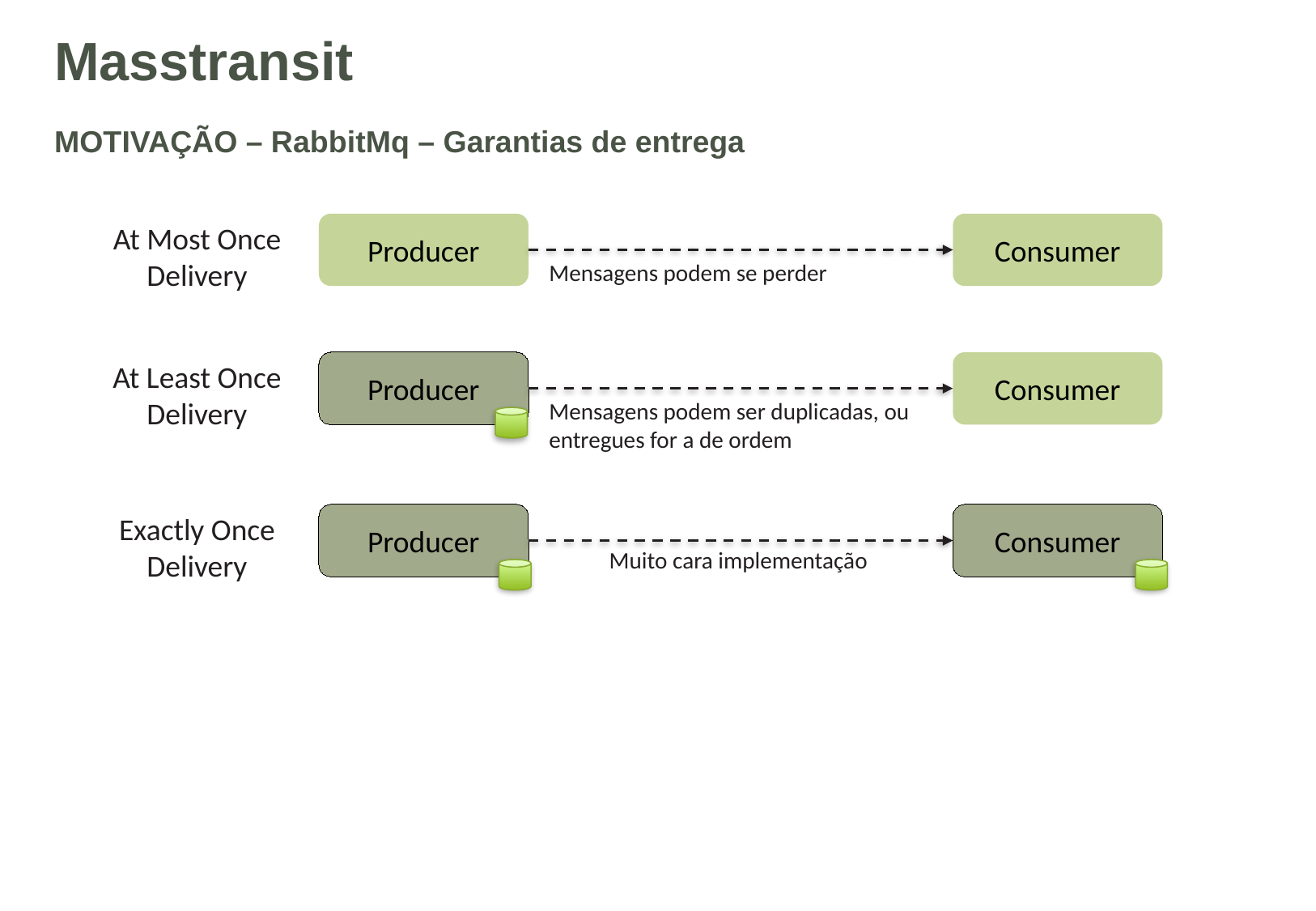

Masstransit
MOTIVAÇÃO – RabbitMq – Garantias de entrega
Consumer
At Most Once
Delivery
Producer
Mensagens podem se perder
Consumer
At Least Once
Delivery
Producer
Mensagens podem ser duplicadas, ou entregues for a de ordem

Consumer
Exactly Once
Delivery
Producer
Muito cara implementação